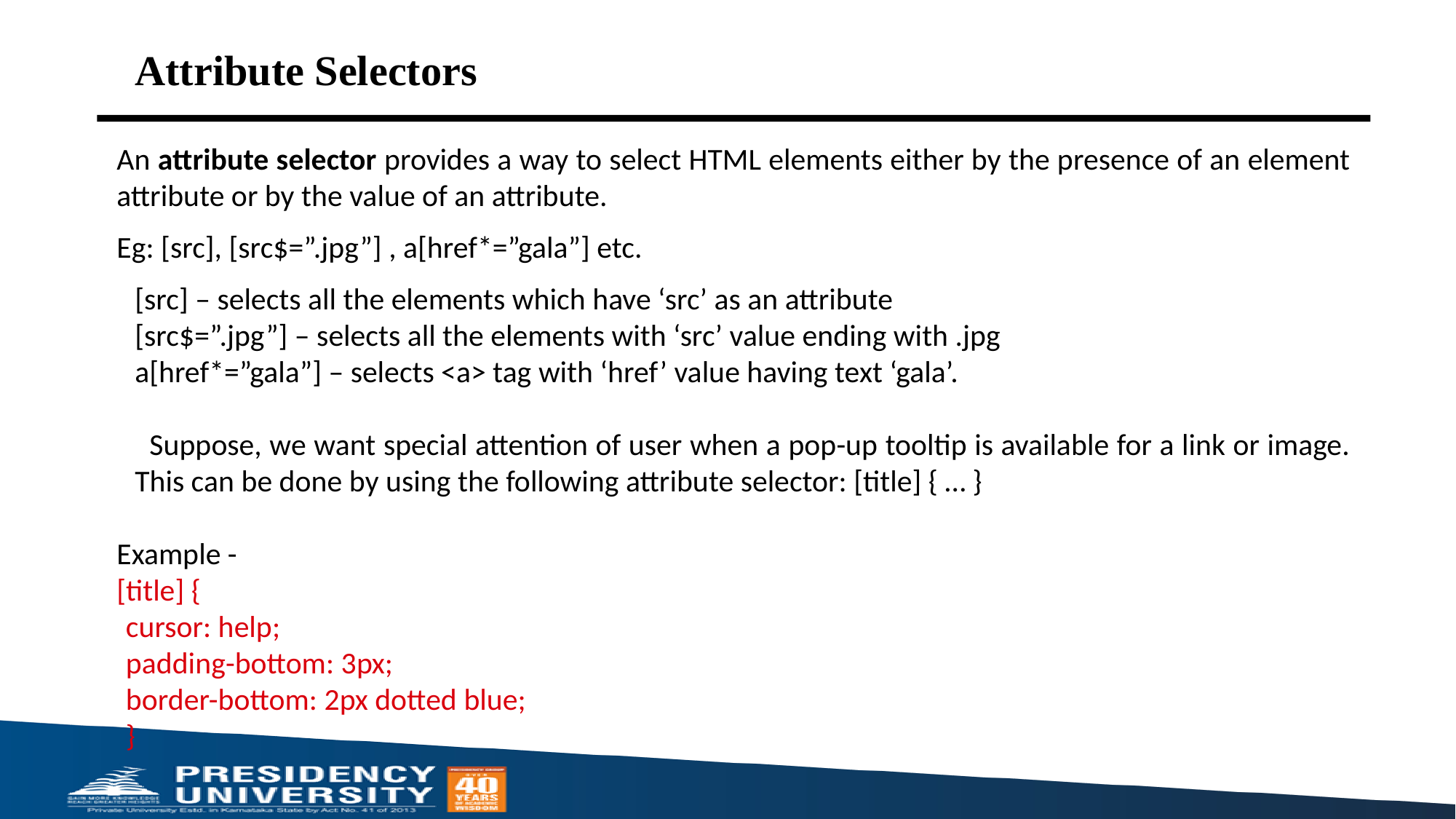

# Attribute Selectors
An attribute selector provides a way to select HTML elements either by the presence of an element attribute or by the value of an attribute.
Eg: [src], [src$=”.jpg”] , a[href*=”gala”] etc.
[src] – selects all the elements which have ‘src’ as an attribute
[src$=”.jpg”] – selects all the elements with ‘src’ value ending with .jpg
a[href*=”gala”] – selects <a> tag with ‘href’ value having text ‘gala’.

  Suppose, we want special attention of user when a pop-up tooltip is available for a link or image. This can be done by using the following attribute selector: [title] { … }

Example -
[title] {
cursor: help;
padding-bottom: 3px;
border-bottom: 2px dotted blue;
}